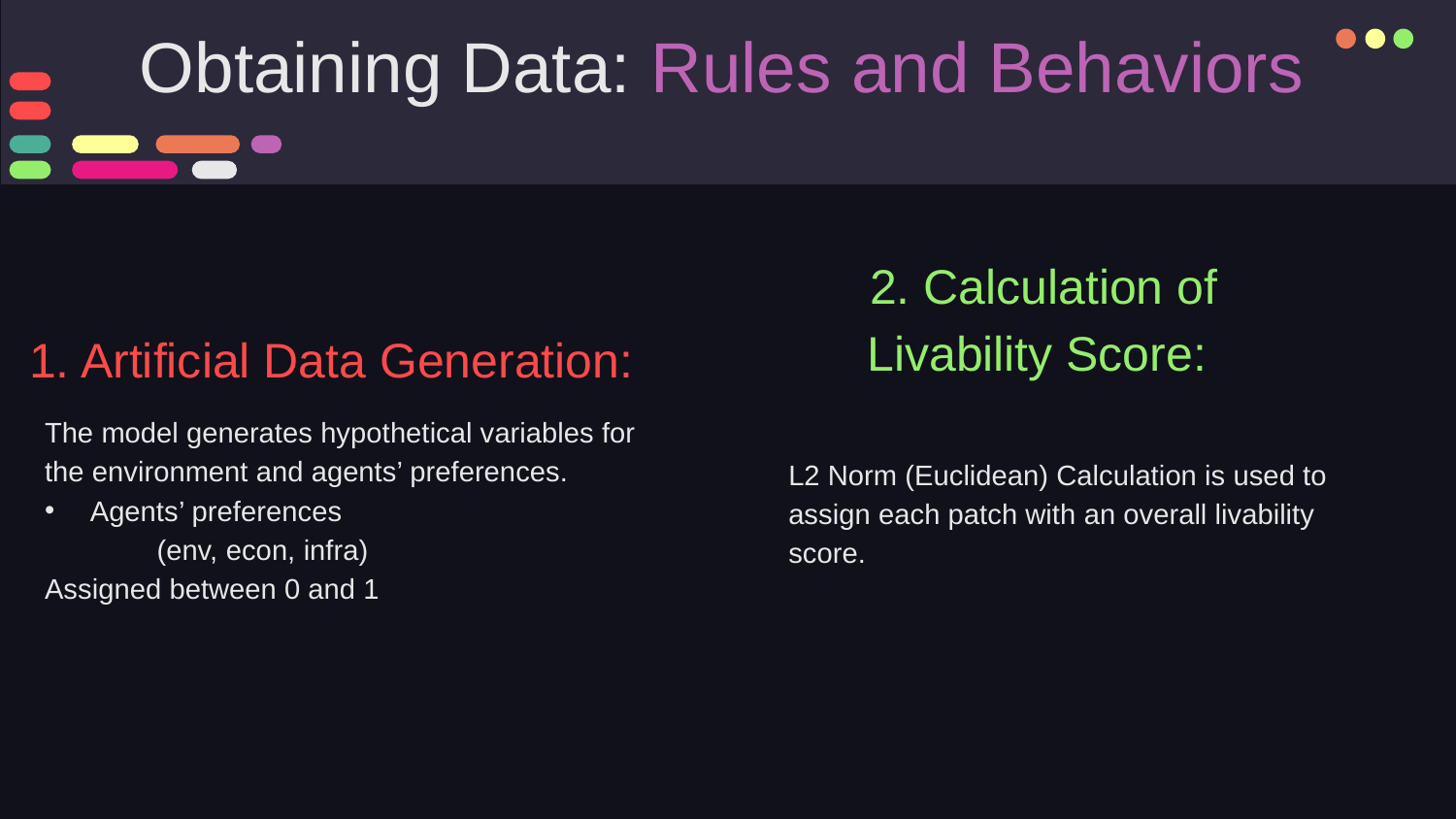

# Obtaining Data: Rules and Behaviors

2. Calculation of Livability Score:
1. Artificial Data Generation:
The model generates hypothetical variables for the environment and agents’ preferences.
Agents’ preferences
              (env, econ, infra)
Assigned between 0 and 1
L2 Norm (Euclidean) Calculation is used to assign each patch with an overall livability score.